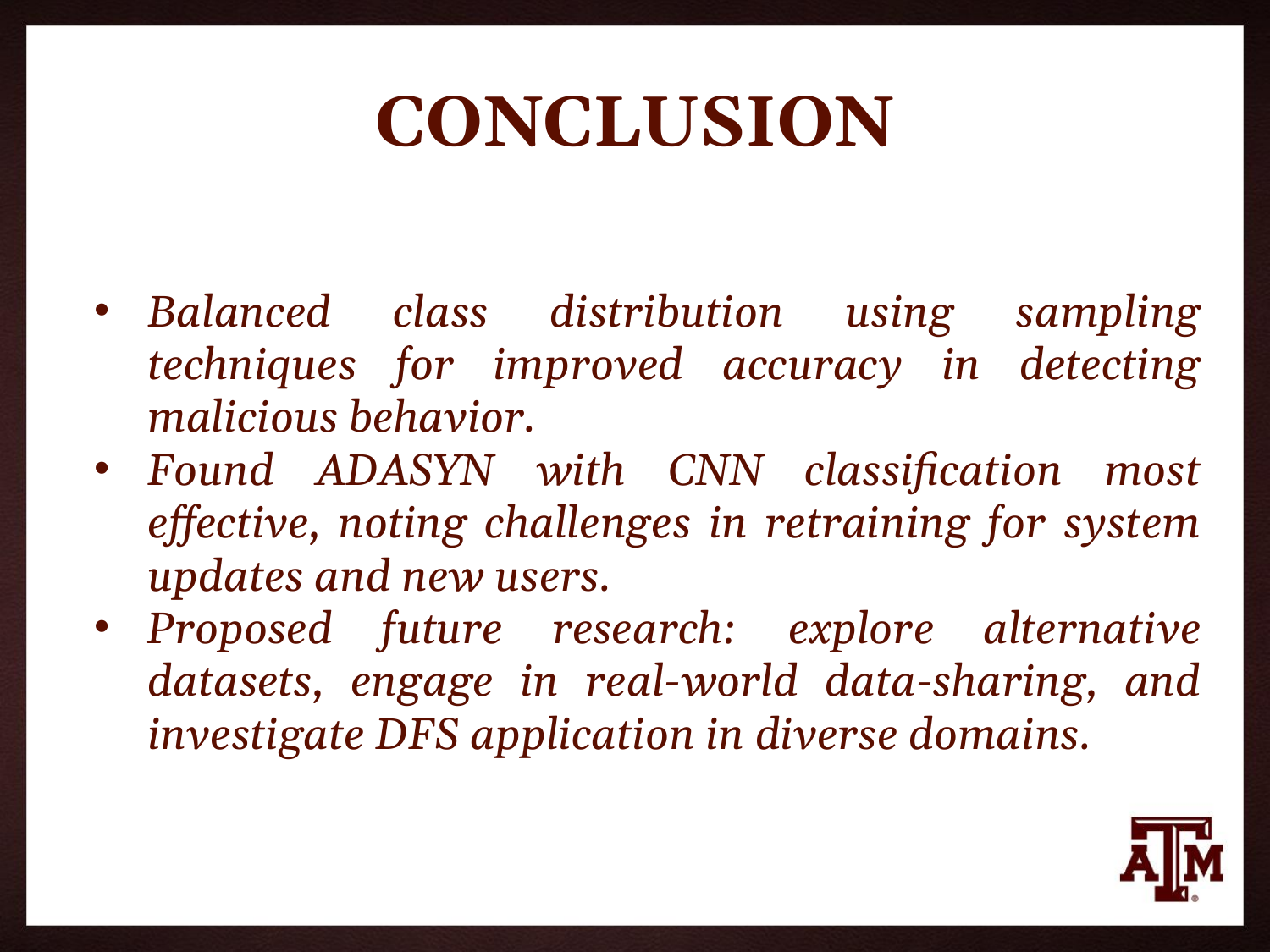

# CONCLUSION

Balanced class distribution using sampling techniques for improved accuracy in detecting malicious behavior.
Found ADASYN with CNN classification most effective, noting challenges in retraining for system updates and new users.
Proposed future research: explore alternative datasets, engage in real-world data-sharing, and investigate DFS application in diverse domains.